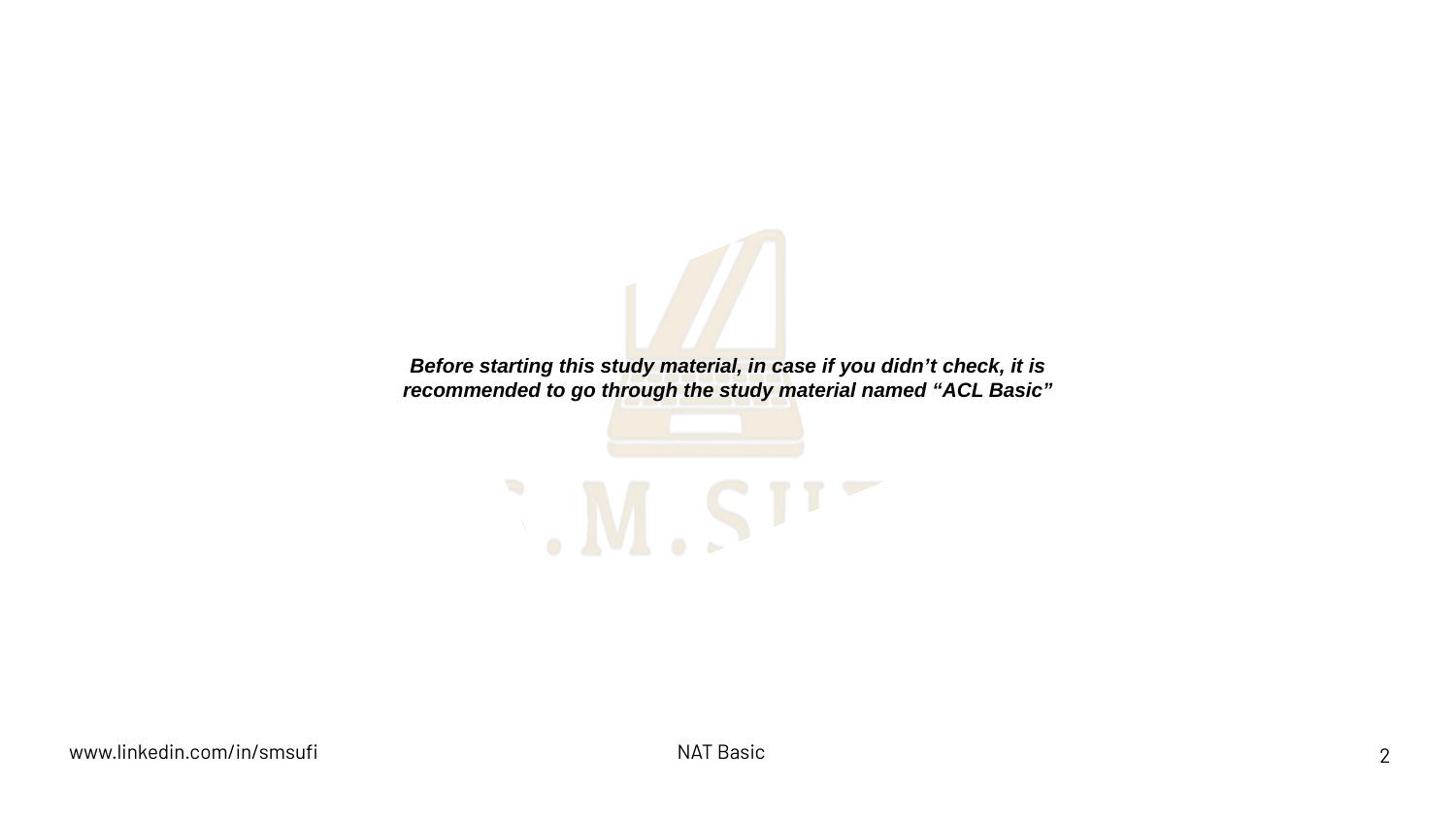

Before starting this study material, in case if you didn’t check, it is recommended to go through the study material named “ACL Basic”
2